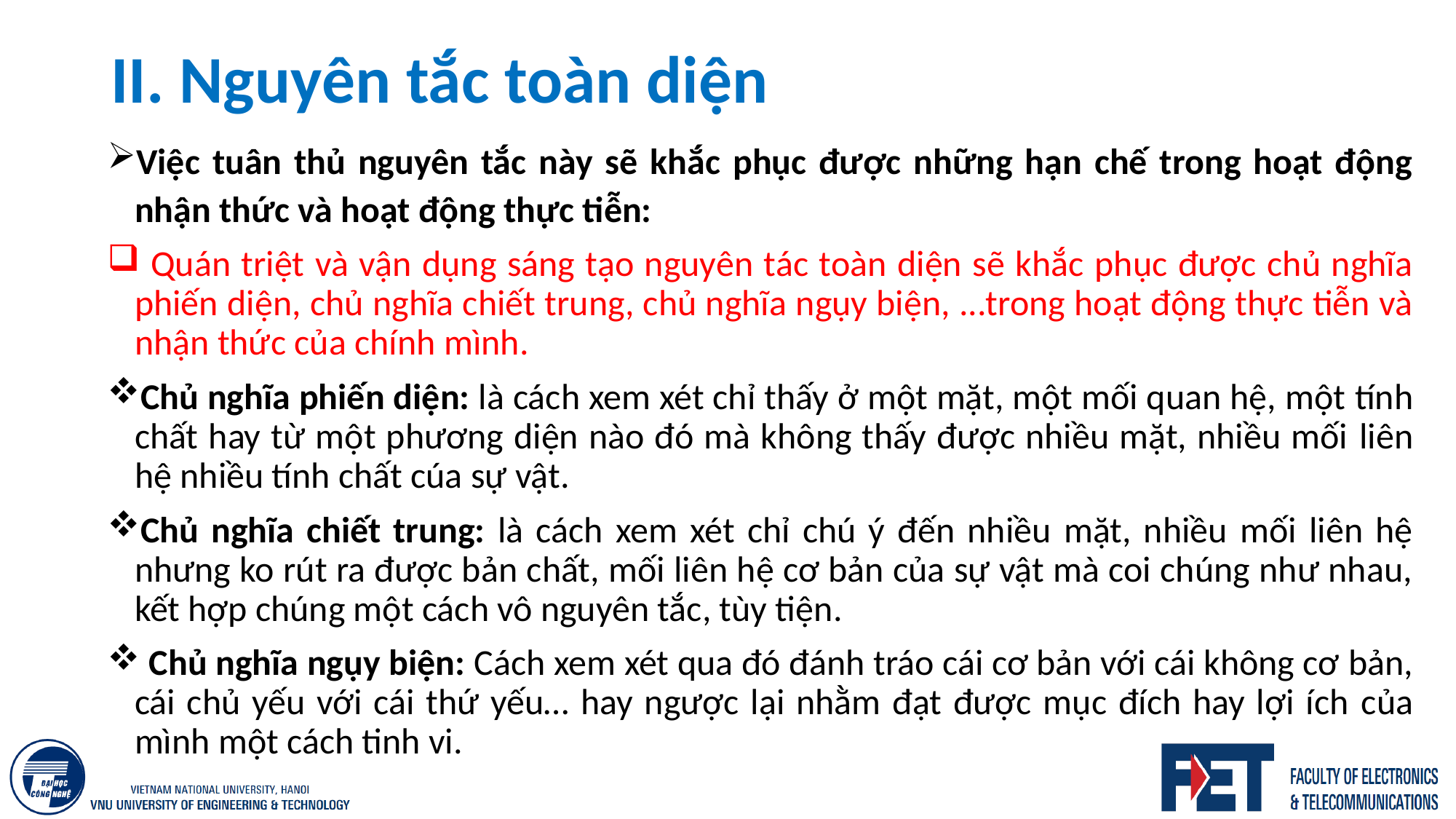

# II. Nguyên tắc toàn diện
Việc tuân thủ nguyên tắc này sẽ khắc phục được những hạn chế trong hoạt động nhận thức và hoạt động thực tiễn:
 Quán triệt và vận dụng sáng tạo nguyên tác toàn diện sẽ khắc phục được chủ nghĩa phiến diện, chủ nghĩa chiết trung, chủ nghĩa ngụy biện, ...trong hoạt động thực tiễn và nhận thức của chính mình.
Chủ nghĩa phiến diện: là cách xem xét chỉ thấy ở một mặt, một mối quan hệ, một tính chất hay từ một phương diện nào đó mà không thấy được nhiều mặt, nhiều mối liên hệ nhiều tính chất cúa sự vật.
Chủ nghĩa chiết trung: là cách xem xét chỉ chú ý đến nhiều mặt, nhiều mối liên hệ nhưng ko rút ra được bản chất, mối liên hệ cơ bản của sự vật mà coi chúng như nhau, kết hợp chúng một cách vô nguyên tắc, tùy tiện.
 Chủ nghĩa ngụy biện: Cách xem xét qua đó đánh tráo cái cơ bản với cái không cơ bản, cái chủ yếu với cái thứ yếu… hay ngược lại nhằm đạt được mục đích hay lợi ích của mình một cách tinh vi.